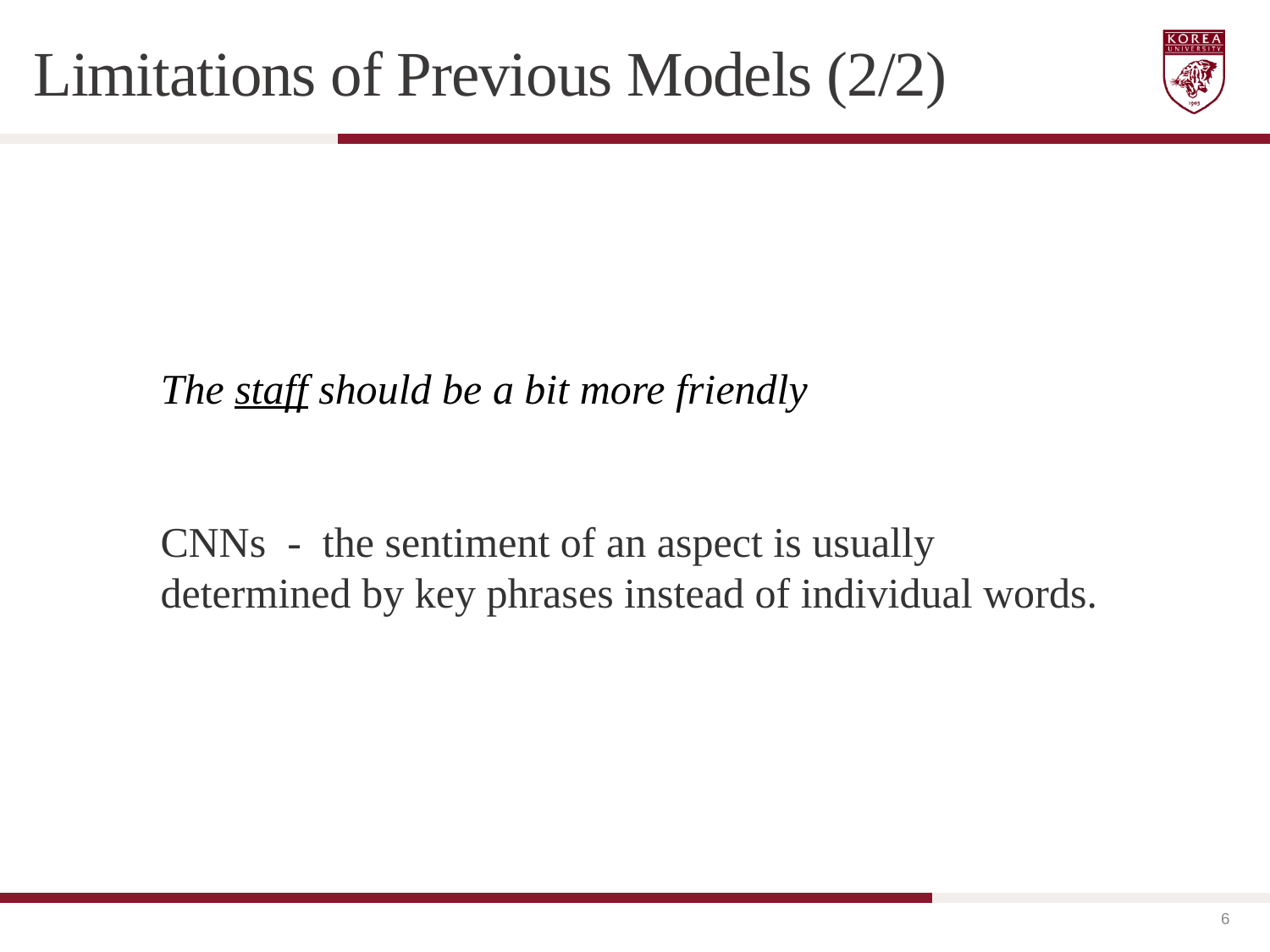

Limitations of Previous Models (2/2)
The staff should be a bit more friendly
CNNs  -  the sentiment of an aspect is usually determined by key phrases instead of individual words.
6